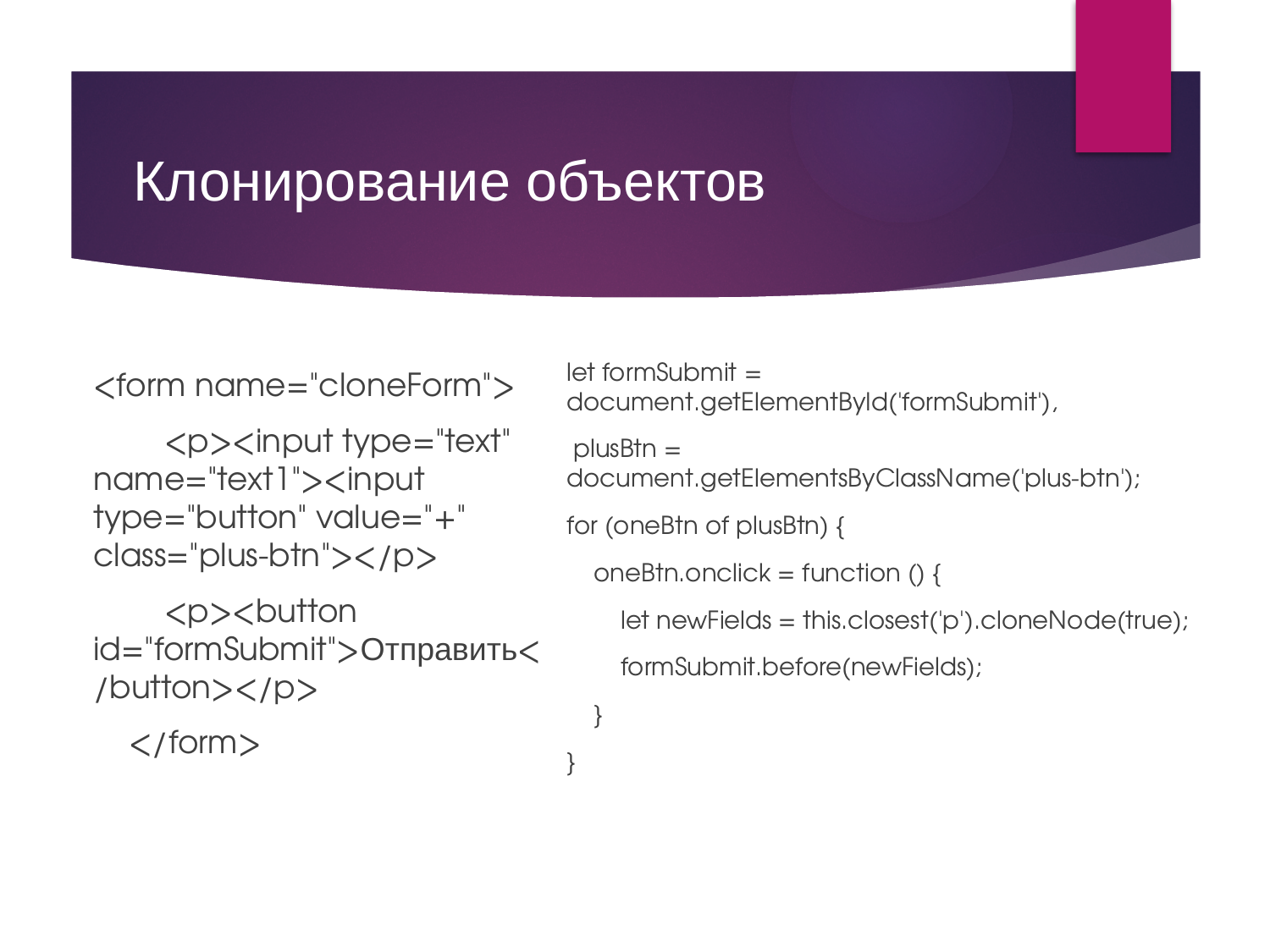

# Клонирование объектов
let formSubmit = document.getElementById('formSubmit'),
 plusBtn = document.getElementsByClassName('plus-btn');
for (oneBtn of plusBtn) {
    oneBtn.onclick = function () {
        let newFields = this.closest('p').cloneNode(true);
        formSubmit.before(newFields);
    }
}
<form name="cloneForm">
        <p><input type="text" name="text1"><input type="button" value="+" class="plus-btn"></p>
        <p><button id="formSubmit">Отправить</button></p>
    </form>